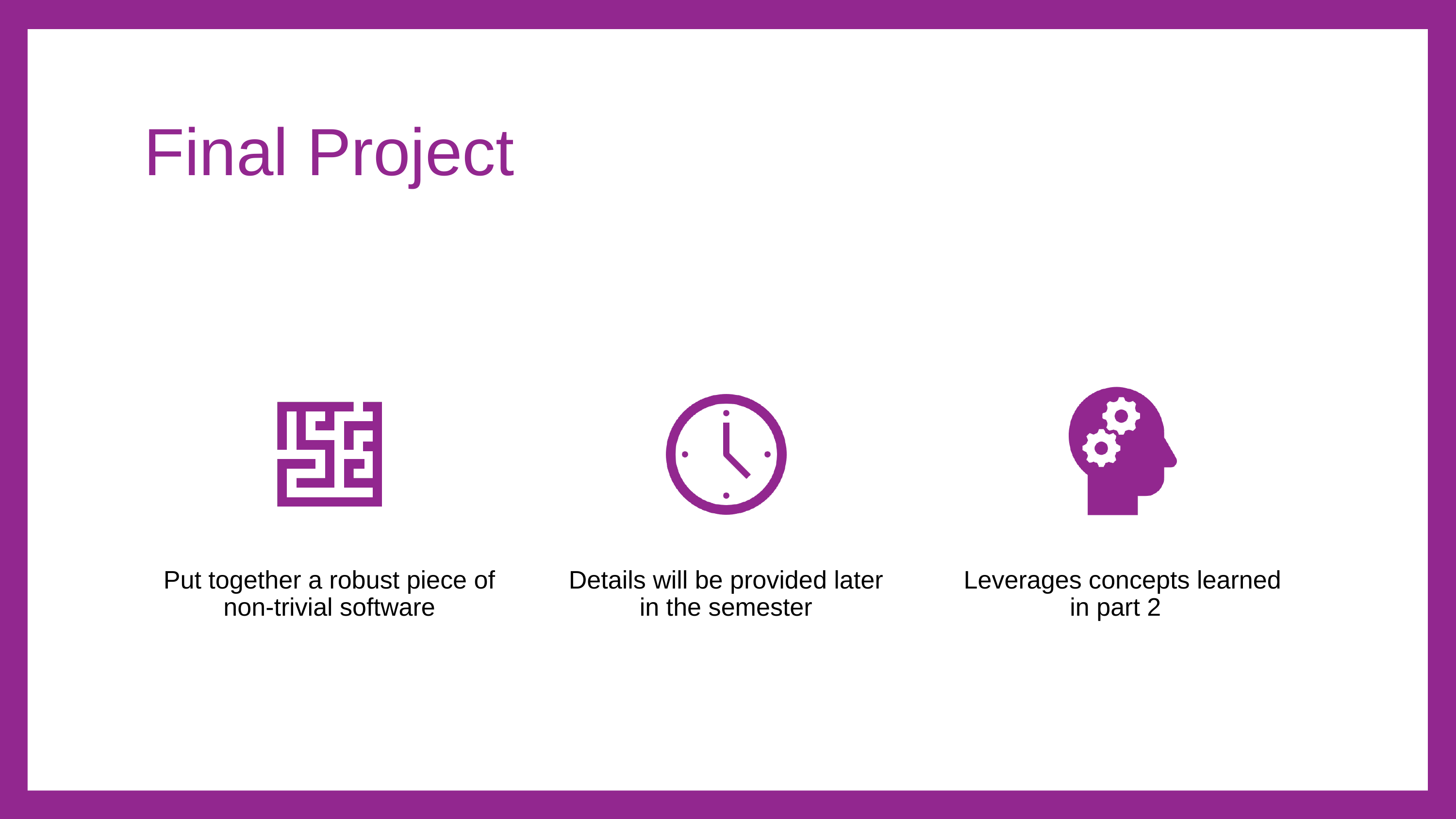

# Final Project
Put together a robust piece of non-trivial software
Details will be provided later in the semester
Leverages concepts learned in part 2